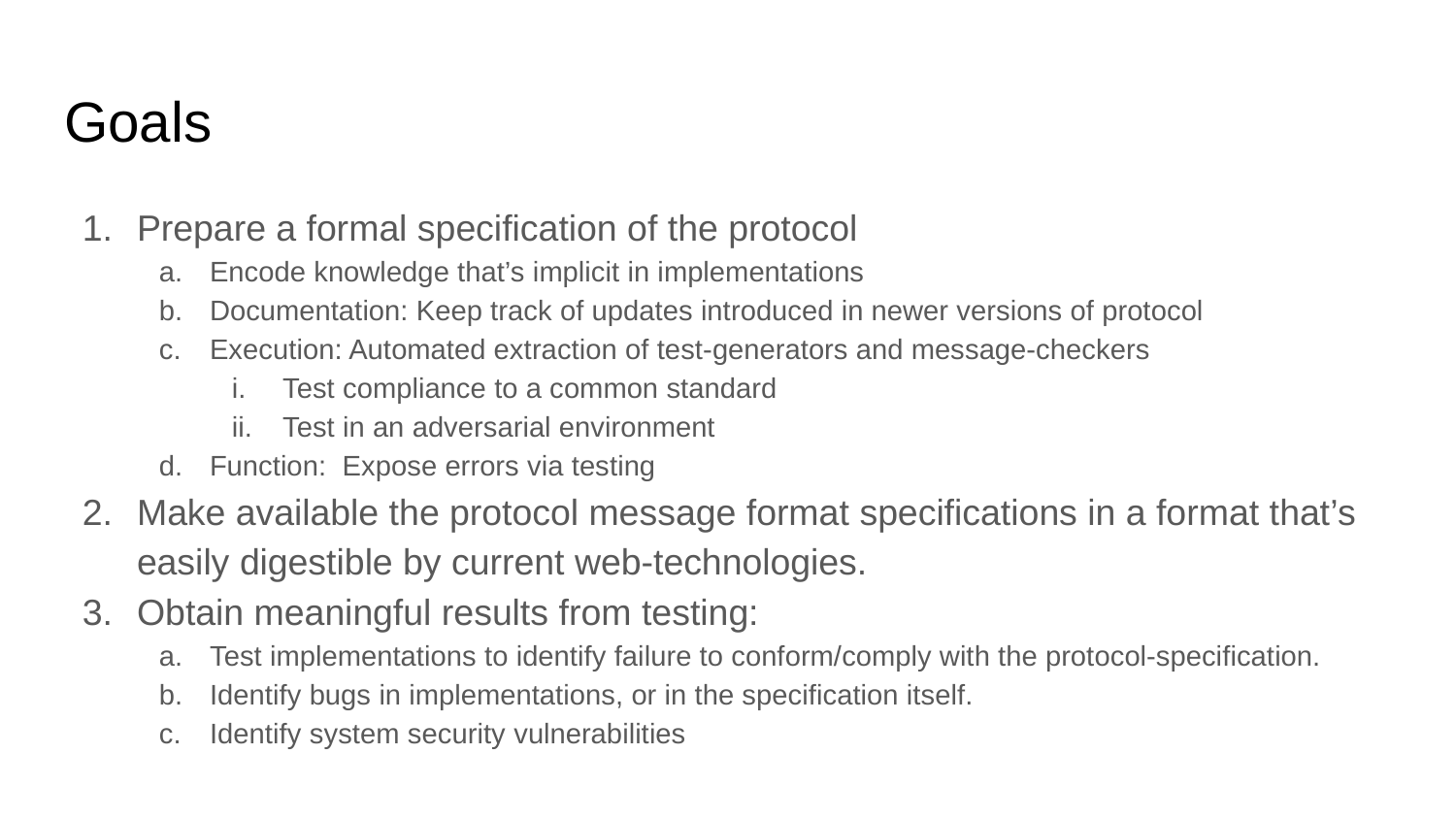

# Goals
Prepare a formal specification of the protocol
Encode knowledge that’s implicit in implementations
Documentation: Keep track of updates introduced in newer versions of protocol
Execution: Automated extraction of test-generators and message-checkers
Test compliance to a common standard
Test in an adversarial environment
Function:  Expose errors via testing
Make available the protocol message format specifications in a format that’s easily digestible by current web-technologies.
Obtain meaningful results from testing:
Test implementations to identify failure to conform/comply with the protocol-specification.
Identify bugs in implementations, or in the specification itself.
Identify system security vulnerabilities